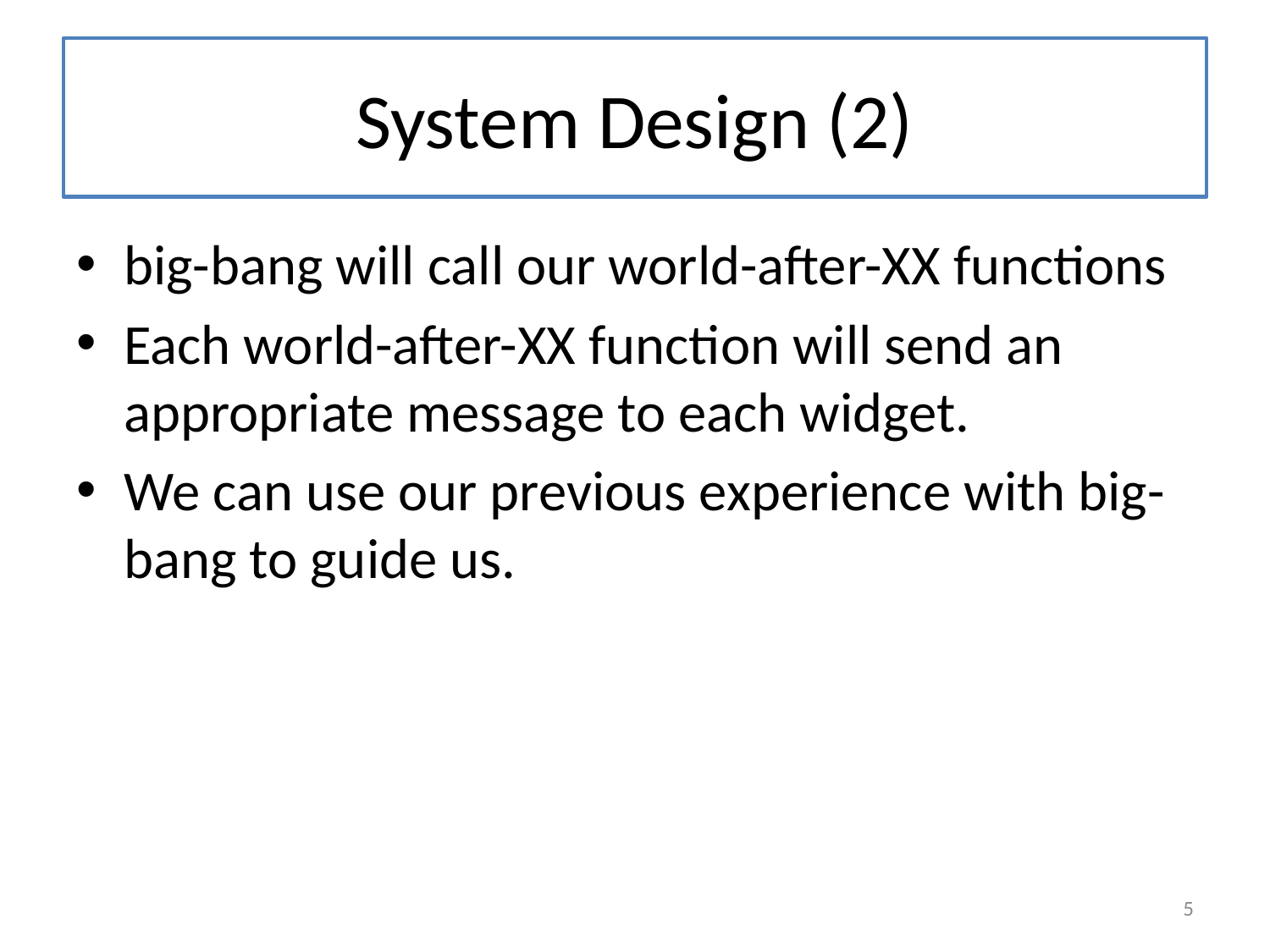

# System Design (2)
big-bang will call our world-after-XX functions
Each world-after-XX function will send an appropriate message to each widget.
We can use our previous experience with big-bang to guide us.
5